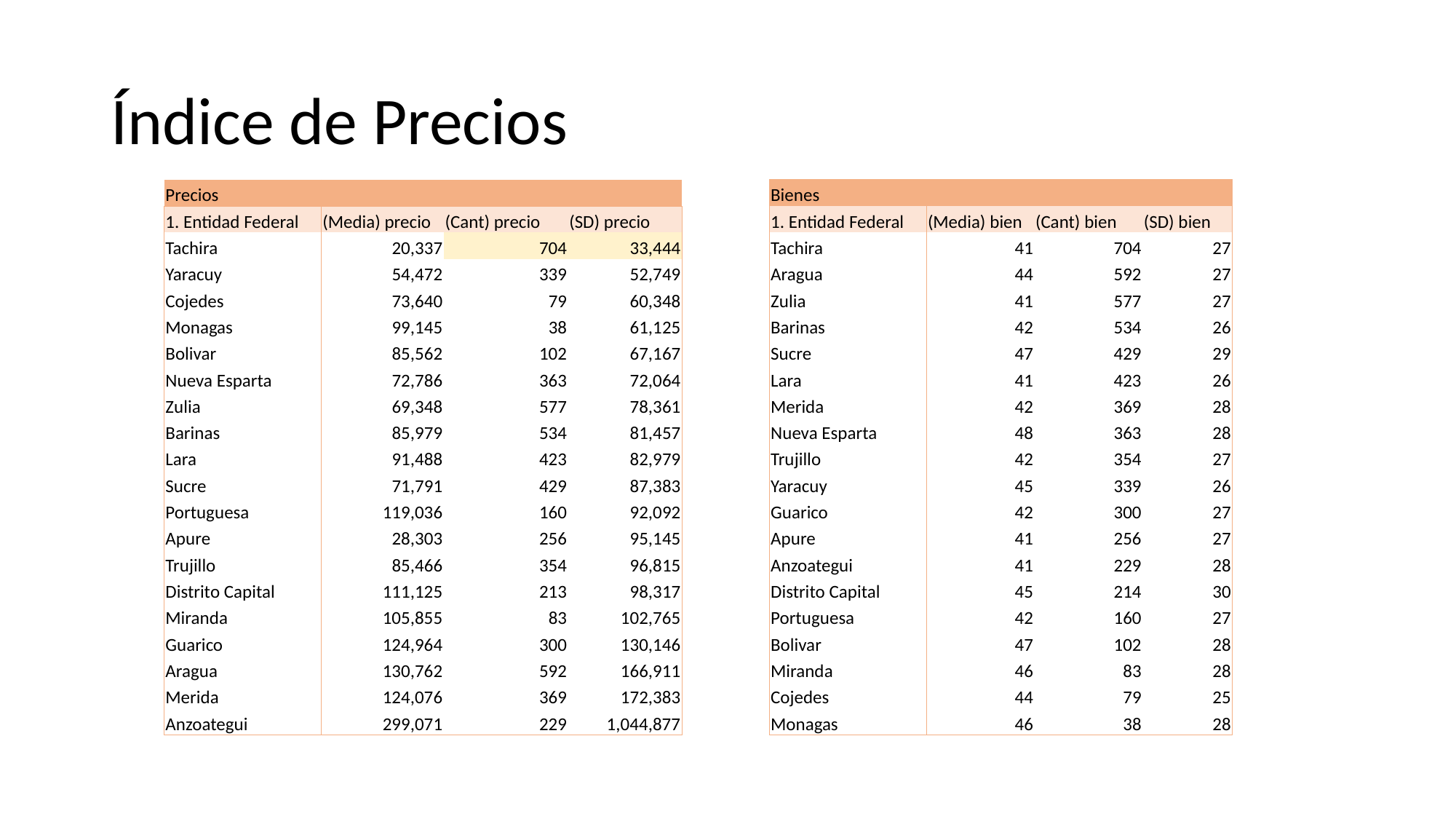

# Índice de Precios
| Precios |  |  |  |  | Bienes |  |  |  |
| --- | --- | --- | --- | --- | --- | --- | --- | --- |
| 1. Entidad Federal | (Media) precio | (Cant) precio | (SD) precio |  | 1. Entidad Federal | (Media) bien | (Cant) bien | (SD) bien |
| Tachira | 20,337 | 704 | 33,444 |  | Tachira | 41 | 704 | 27 |
| Yaracuy | 54,472 | 339 | 52,749 |  | Aragua | 44 | 592 | 27 |
| Cojedes | 73,640 | 79 | 60,348 |  | Zulia | 41 | 577 | 27 |
| Monagas | 99,145 | 38 | 61,125 |  | Barinas | 42 | 534 | 26 |
| Bolivar | 85,562 | 102 | 67,167 |  | Sucre | 47 | 429 | 29 |
| Nueva Esparta | 72,786 | 363 | 72,064 |  | Lara | 41 | 423 | 26 |
| Zulia | 69,348 | 577 | 78,361 |  | Merida | 42 | 369 | 28 |
| Barinas | 85,979 | 534 | 81,457 |  | Nueva Esparta | 48 | 363 | 28 |
| Lara | 91,488 | 423 | 82,979 |  | Trujillo | 42 | 354 | 27 |
| Sucre | 71,791 | 429 | 87,383 |  | Yaracuy | 45 | 339 | 26 |
| Portuguesa | 119,036 | 160 | 92,092 |  | Guarico | 42 | 300 | 27 |
| Apure | 28,303 | 256 | 95,145 |  | Apure | 41 | 256 | 27 |
| Trujillo | 85,466 | 354 | 96,815 |  | Anzoategui | 41 | 229 | 28 |
| Distrito Capital | 111,125 | 213 | 98,317 |  | Distrito Capital | 45 | 214 | 30 |
| Miranda | 105,855 | 83 | 102,765 |  | Portuguesa | 42 | 160 | 27 |
| Guarico | 124,964 | 300 | 130,146 |  | Bolivar | 47 | 102 | 28 |
| Aragua | 130,762 | 592 | 166,911 |  | Miranda | 46 | 83 | 28 |
| Merida | 124,076 | 369 | 172,383 |  | Cojedes | 44 | 79 | 25 |
| Anzoategui | 299,071 | 229 | 1,044,877 |  | Monagas | 46 | 38 | 28 |